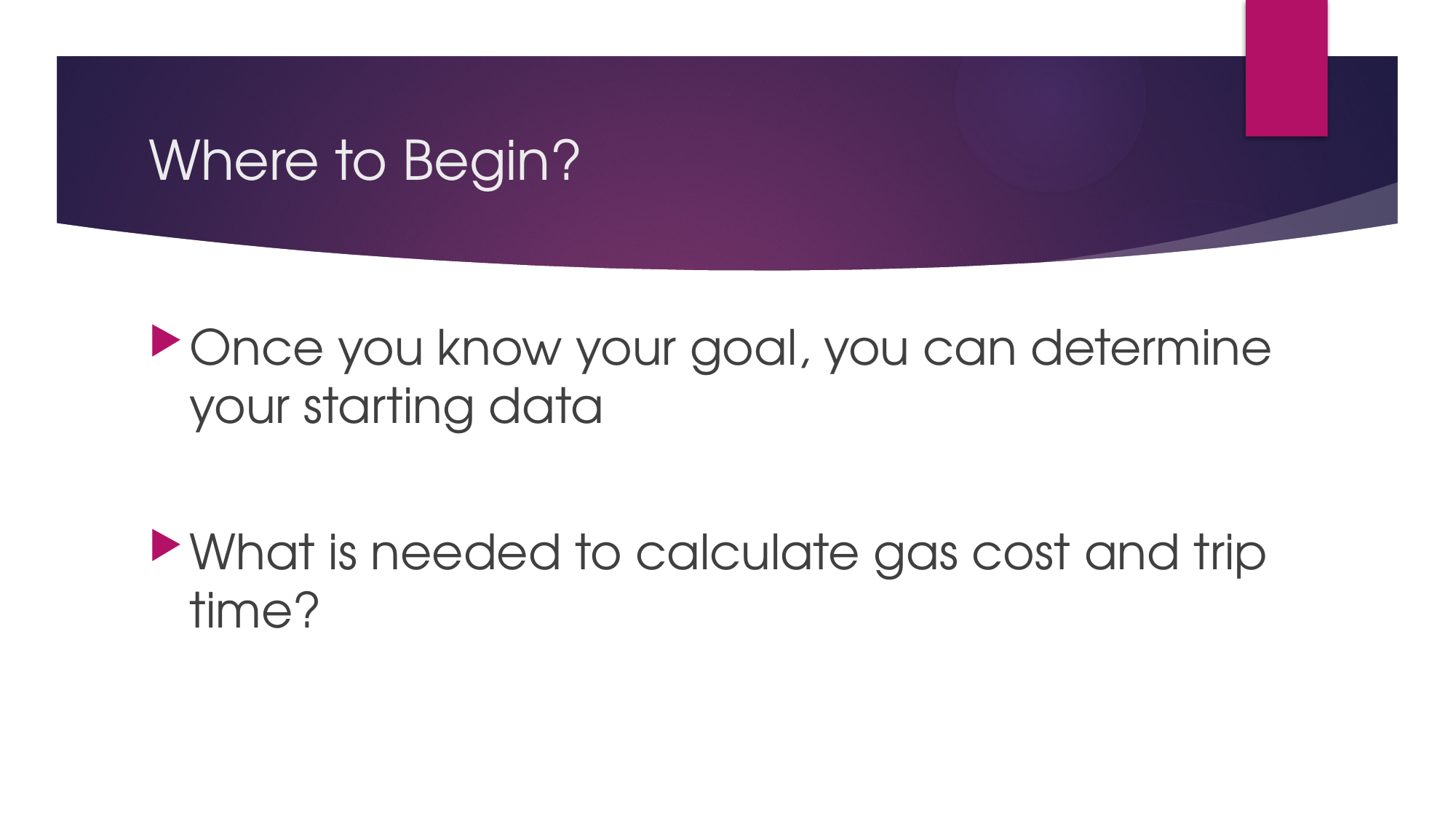

# Where to Begin?
Once you know your goal, you can determine your starting data

What is needed to calculate gas cost and trip time?